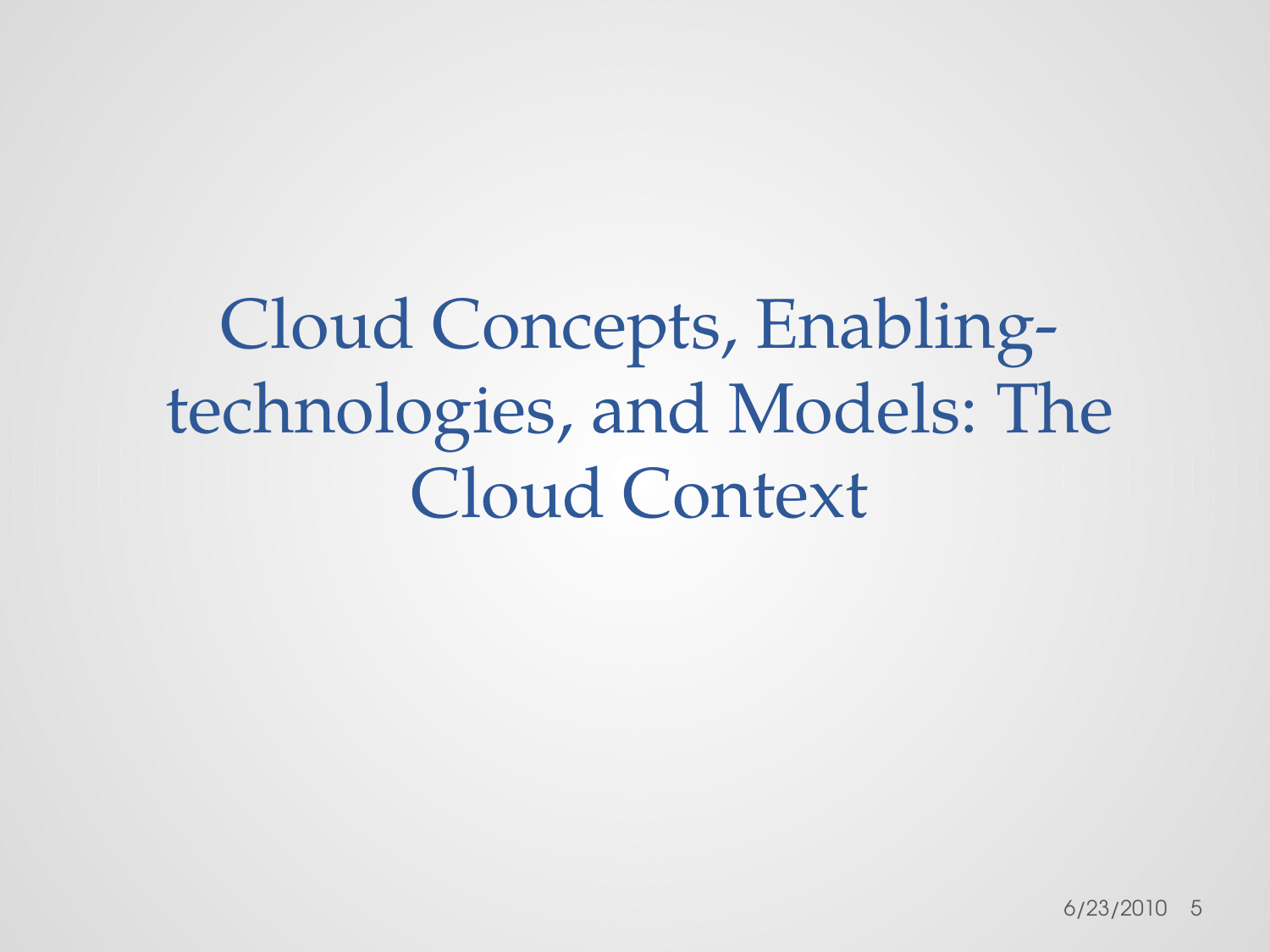

# Cloud Concepts, Enabling-technologies, and Models: The Cloud Context
6/23/2010
5